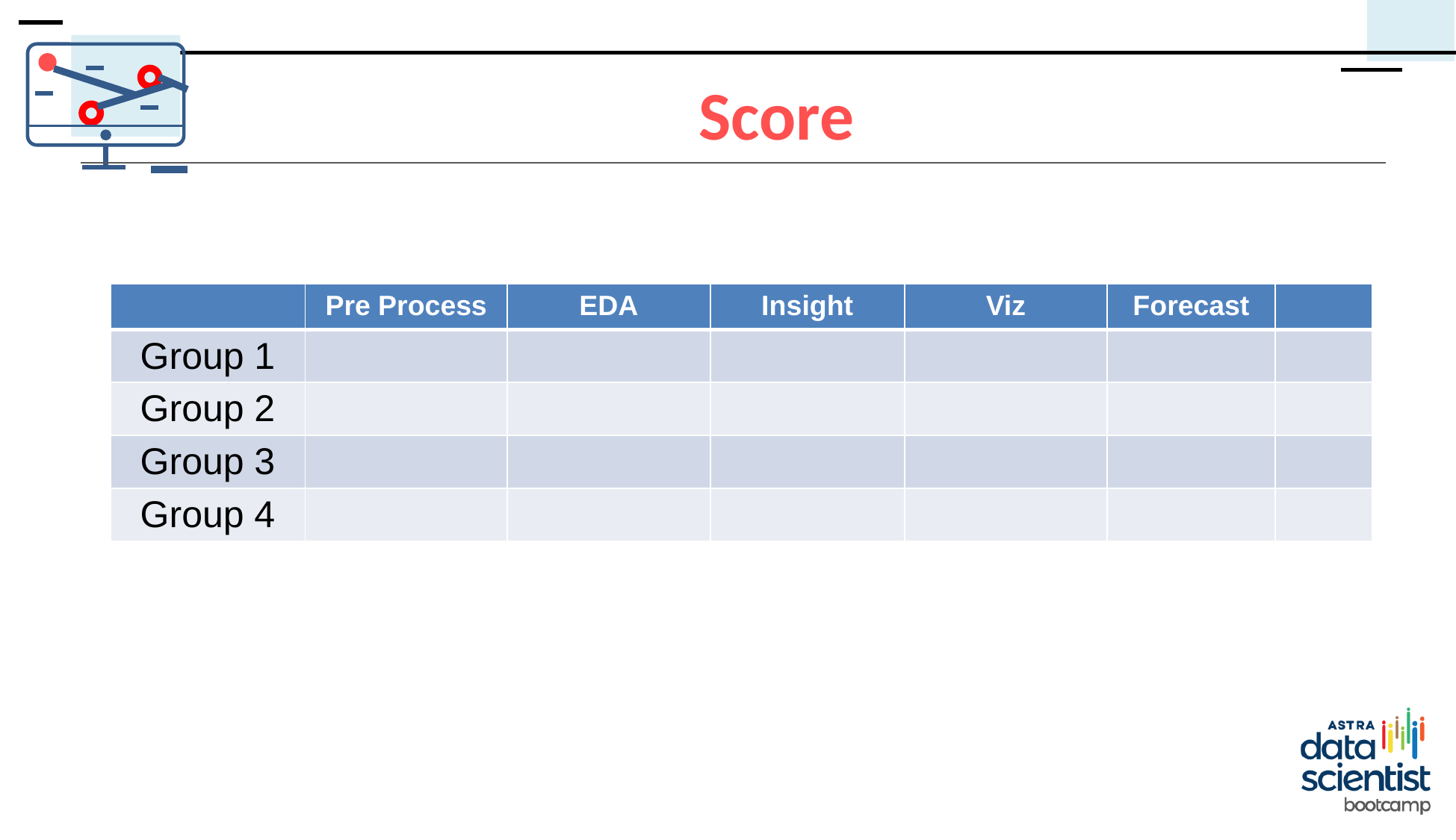

Score
|  | Pre Process | EDA | Insight | Viz | Forecast |  |
| --- | --- | --- | --- | --- | --- | --- |
| Group 1 |  |  |  |  |  |  |
| Group 2 |  |  |  |  |  |  |
| Group 3 |  |  |  |  |  |  |
| Group 4 |  |  |  |  |  |  |